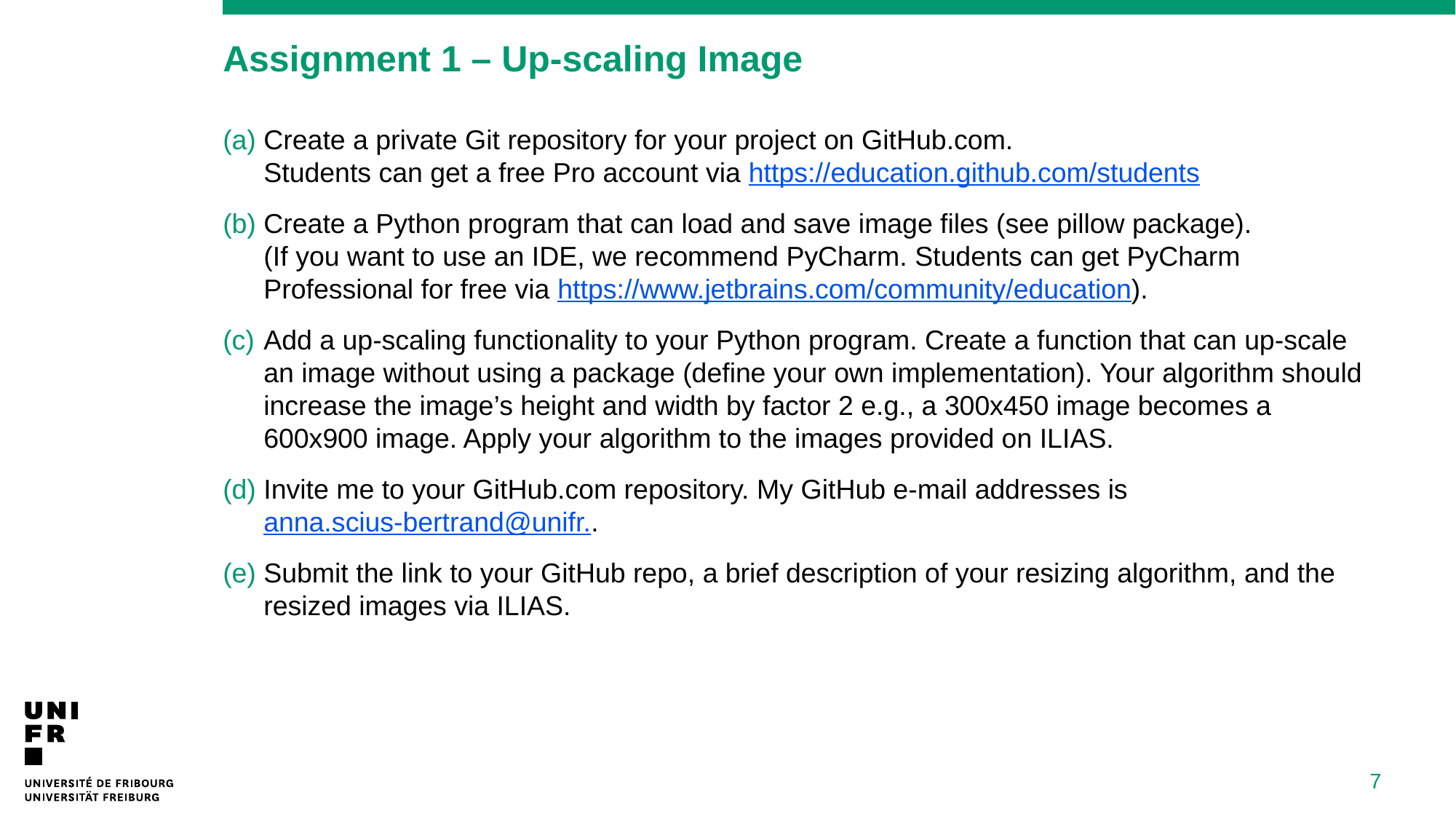

# Assignment 1 – Up-scaling Image
Create a private Git repository for your project on GitHub.com.
Students can get a free Pro account via https://education.github.com/students
Create a Python program that can load and save image files (see pillow package).
(If you want to use an IDE, we recommend PyCharm. Students can get PyCharm Professional for free via https://www.jetbrains.com/community/education).
Add a up-scaling functionality to your Python program. Create a function that can up-scale an image without using a package (define your own implementation). Your algorithm should increase the image’s height and width by factor 2 e.g., a 300x450 image becomes a 600x900 image. Apply your algorithm to the images provided on ILIAS.
Invite me to your GitHub.com repository. My GitHub e-mail addresses is anna.scius-bertrand@unifr..
Submit the link to your GitHub repo, a brief description of your resizing algorithm, and the resized images via ILIAS.
7